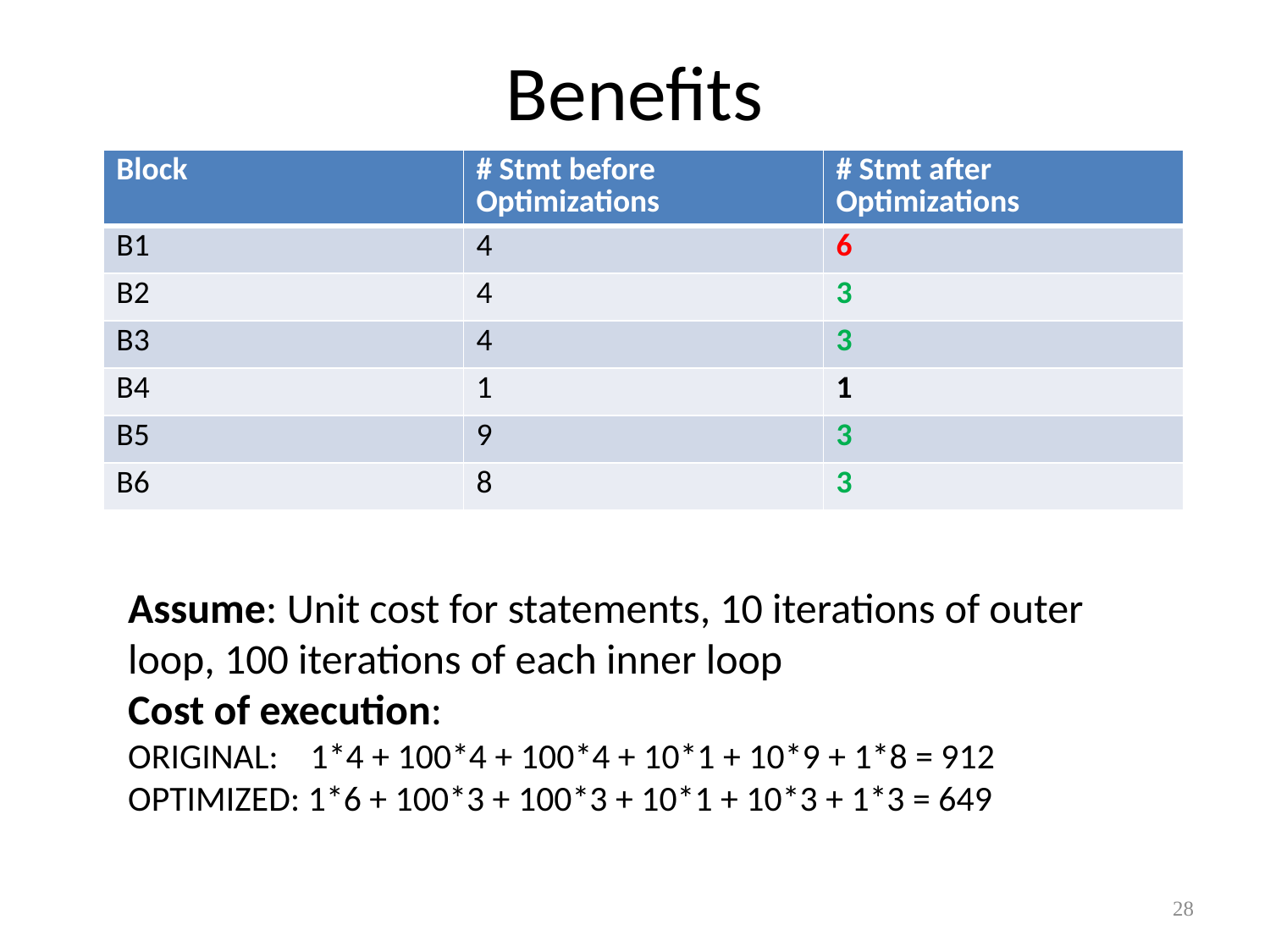

Benefits
| Block | # Stmt before Optimizations | # Stmt after Optimizations |
| --- | --- | --- |
| B1 | 4 | 6 |
| B2 | 4 | 3 |
| B3 | 4 | 3 |
| B4 | 1 | 1 |
| B5 | 9 | 3 |
| B6 | 8 | 3 |
Assume: Unit cost for statements, 10 iterations of outer loop, 100 iterations of each inner loop
Cost of execution:
ORIGINAL:    1*4 + 100*4 + 100*4 + 10*1 + 10*9 + 1*8 = 912
OPTIMIZED: 1*6 + 100*3 + 100*3 + 10*1 + 10*3 + 1*3 = 649
28